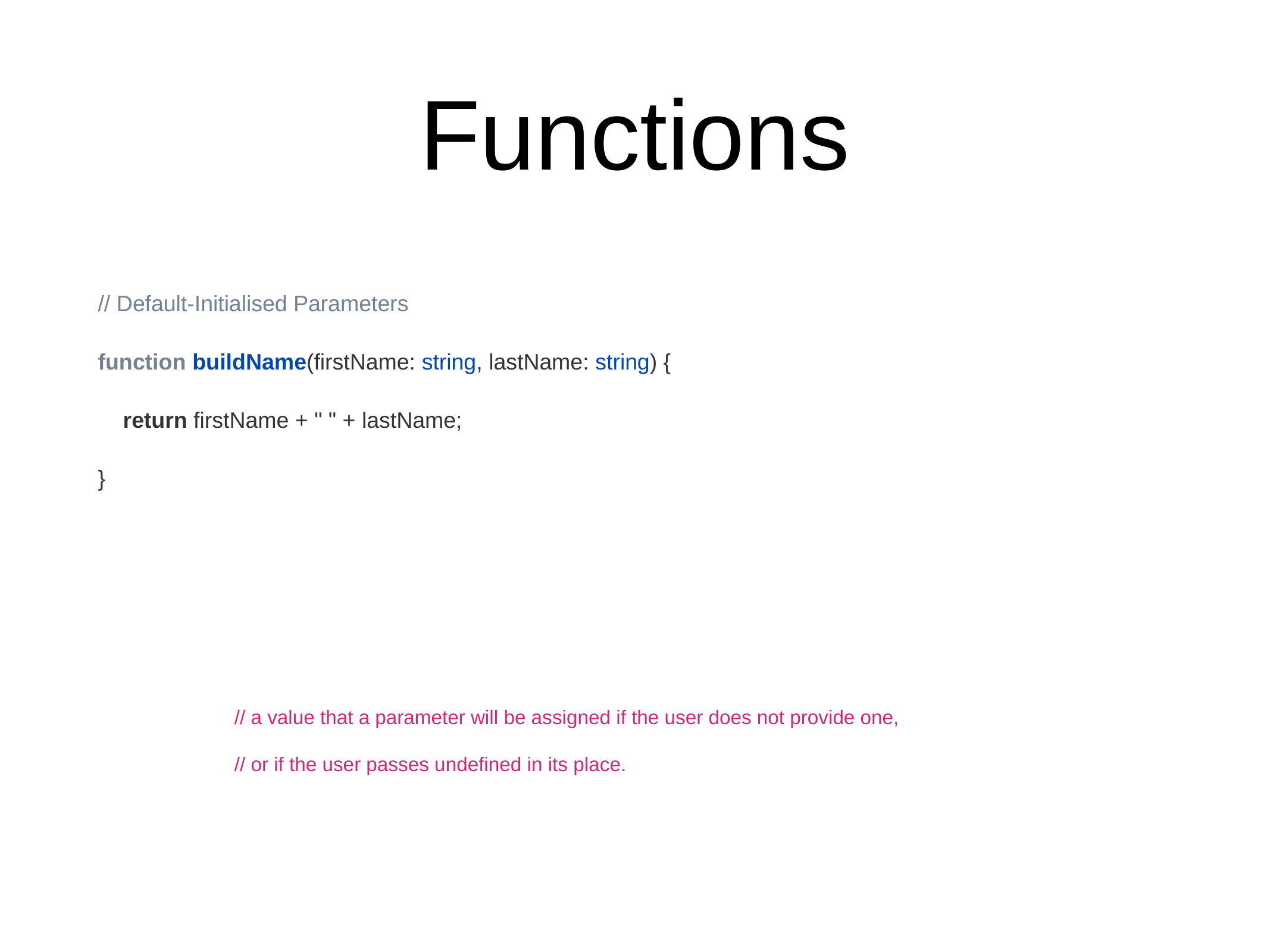

# Functions
// Default-Initialised Parameters
function buildName(firstName: string, lastName: string) {
    return firstName + " " + lastName;
}
// a value that a parameter will be assigned if the user does not provide one,
// or if the user passes undefined in its place.